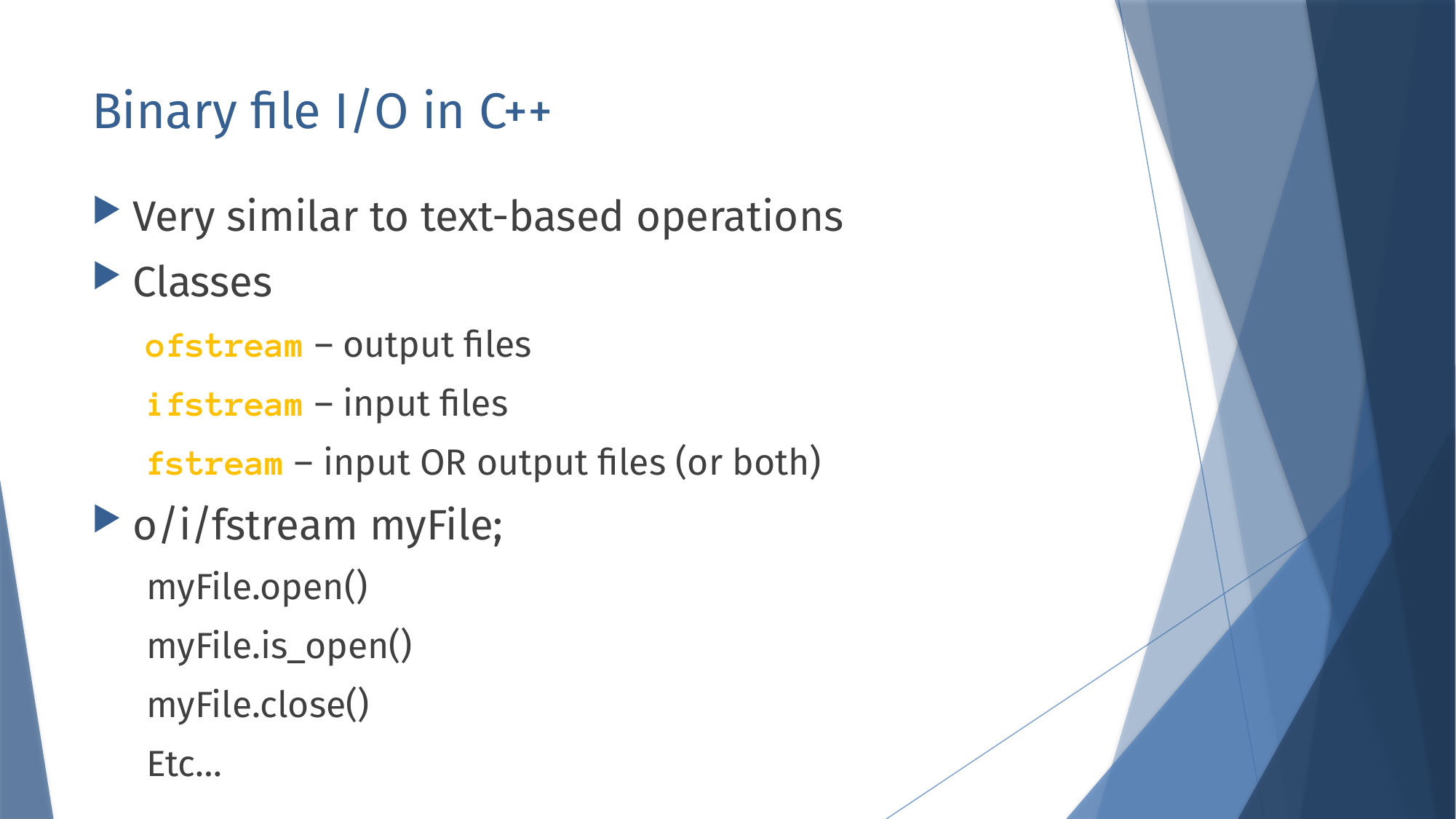

# Binary file I/O in C++
Very similar to text-based operations
Classes
ofstream – output files
ifstream – input files
fstream – input OR output files (or both)
o/i/fstream myFile;
myFile.open()
myFile.is_open()
myFile.close()
Etc…